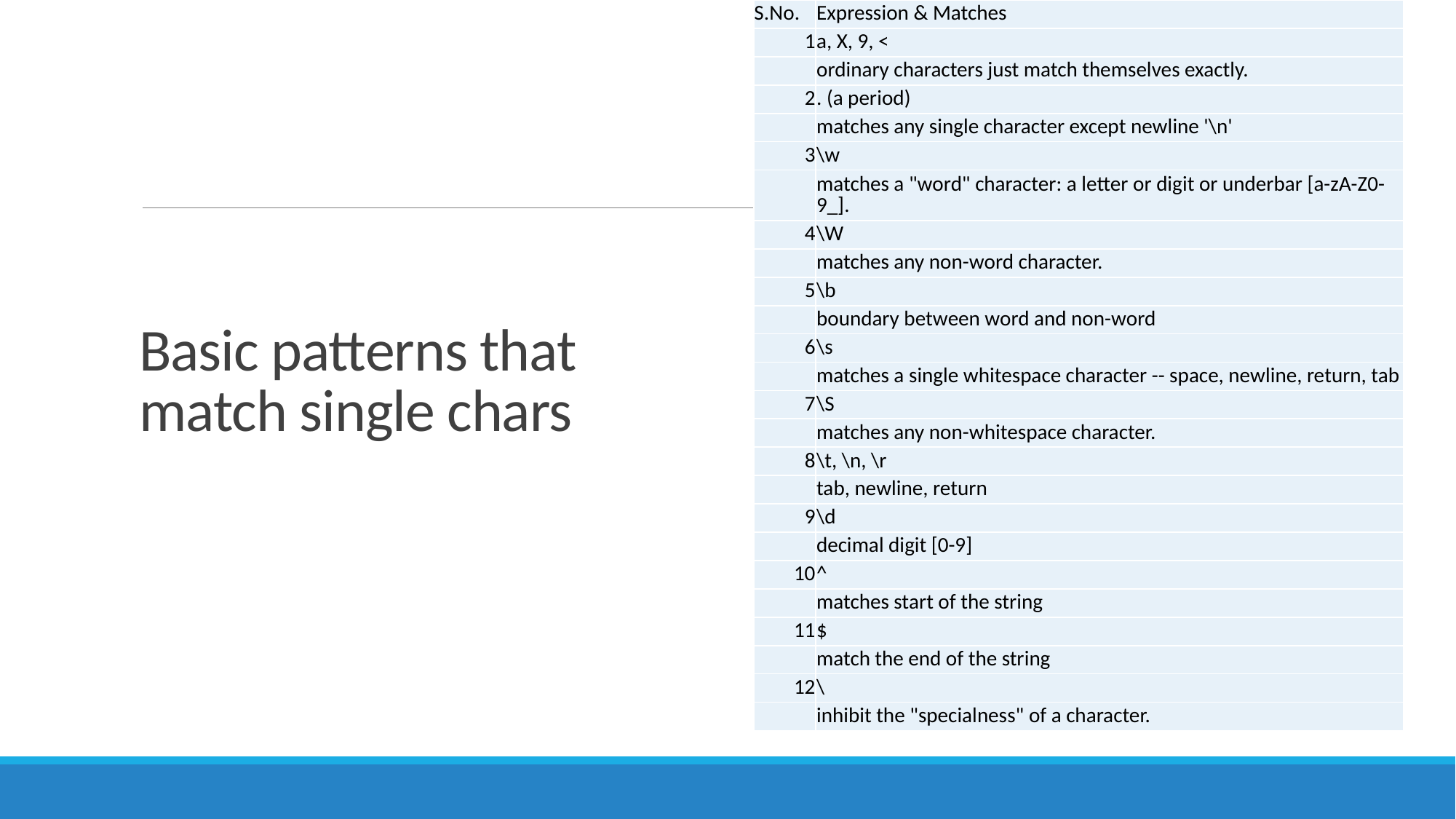

| S.No. | Expression & Matches |
| --- | --- |
| 1 | a, X, 9, < |
|  | ordinary characters just match themselves exactly. |
| 2 | . (a period) |
|  | matches any single character except newline '\n' |
| 3 | \w |
|  | matches a "word" character: a letter or digit or underbar [a-zA-Z0-9\_]. |
| 4 | \W |
|  | matches any non-word character. |
| 5 | \b |
|  | boundary between word and non-word |
| 6 | \s |
|  | matches a single whitespace character -- space, newline, return, tab |
| 7 | \S |
|  | matches any non-whitespace character. |
| 8 | \t, \n, \r |
|  | tab, newline, return |
| 9 | \d |
|  | decimal digit [0-9] |
| 10 | ^ |
|  | matches start of the string |
| 11 | $ |
|  | match the end of the string |
| 12 | \ |
|  | inhibit the "specialness" of a character. |
# Basic patterns that match single chars